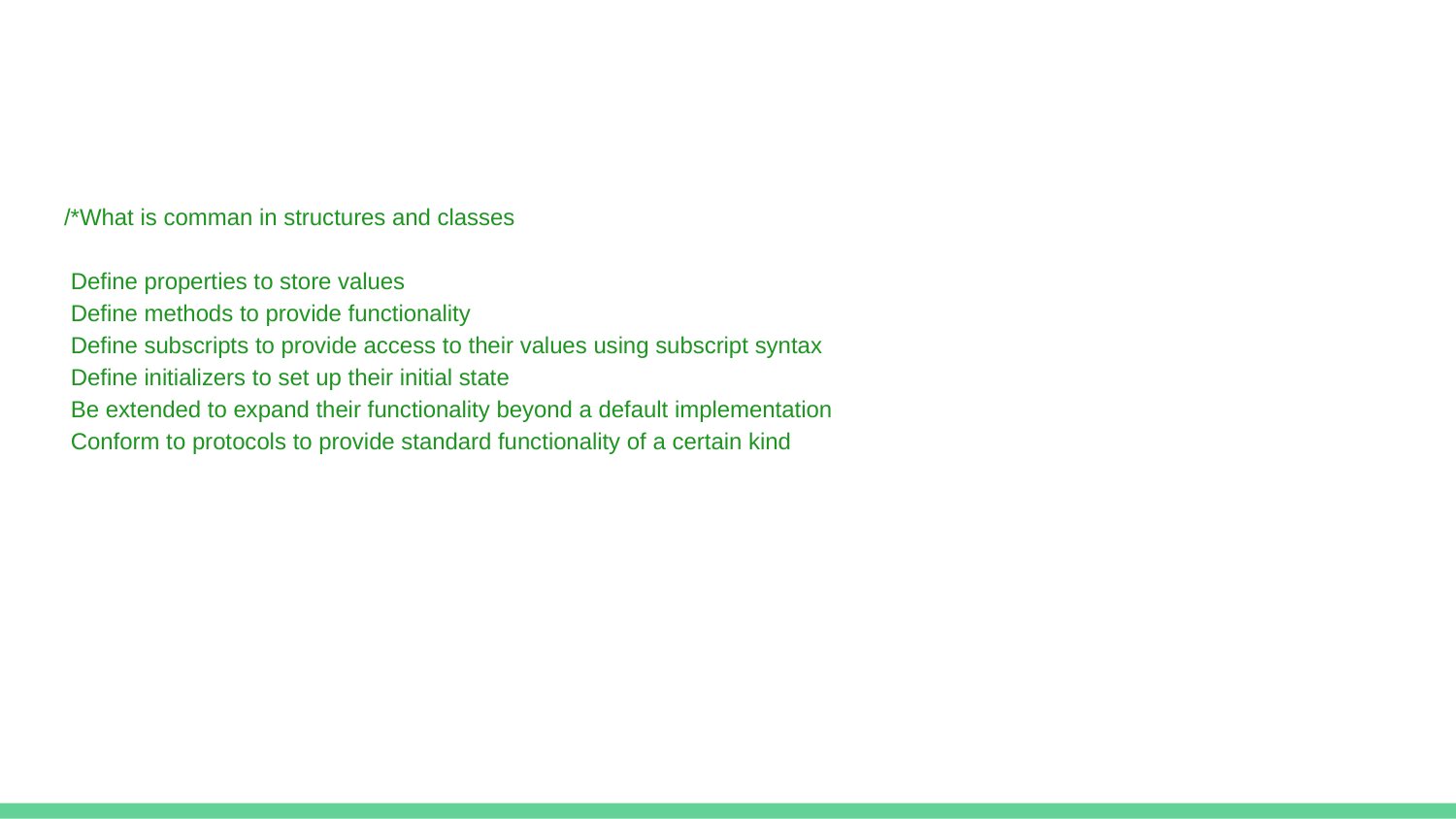

#
/*What is comman in structures and classes

 Define properties to store values
 Define methods to provide functionality
 Define subscripts to provide access to their values using subscript syntax
 Define initializers to set up their initial state
 Be extended to expand their functionality beyond a default implementation
 Conform to protocols to provide standard functionality of a certain kind